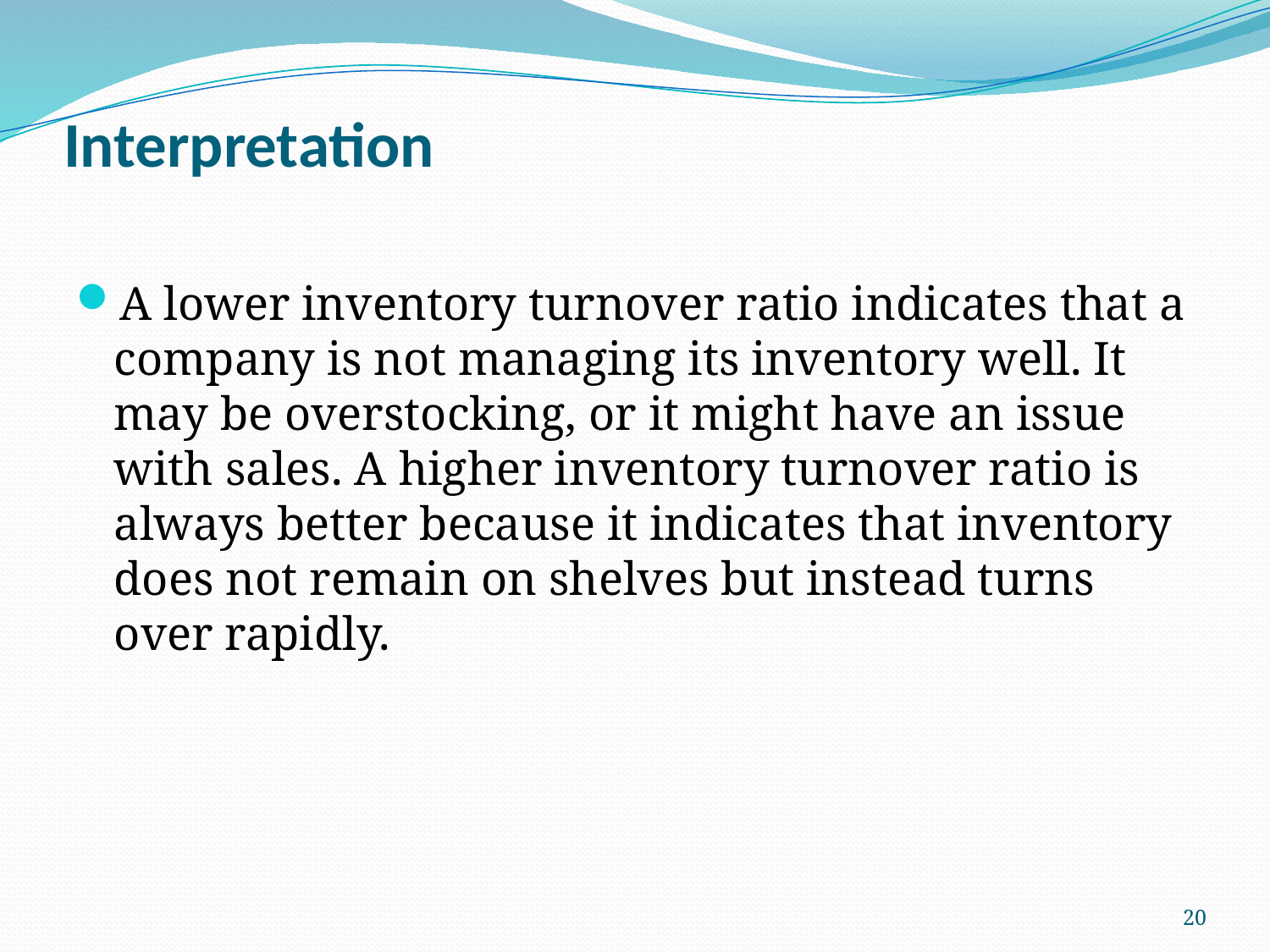

# Interpretation
A lower inventory turnover ratio indicates that a company is not managing its inventory well. It may be overstocking, or it might have an issue with sales. A higher inventory turnover ratio is always better because it indicates that inventory does not remain on shelves but instead turns over rapidly.
20